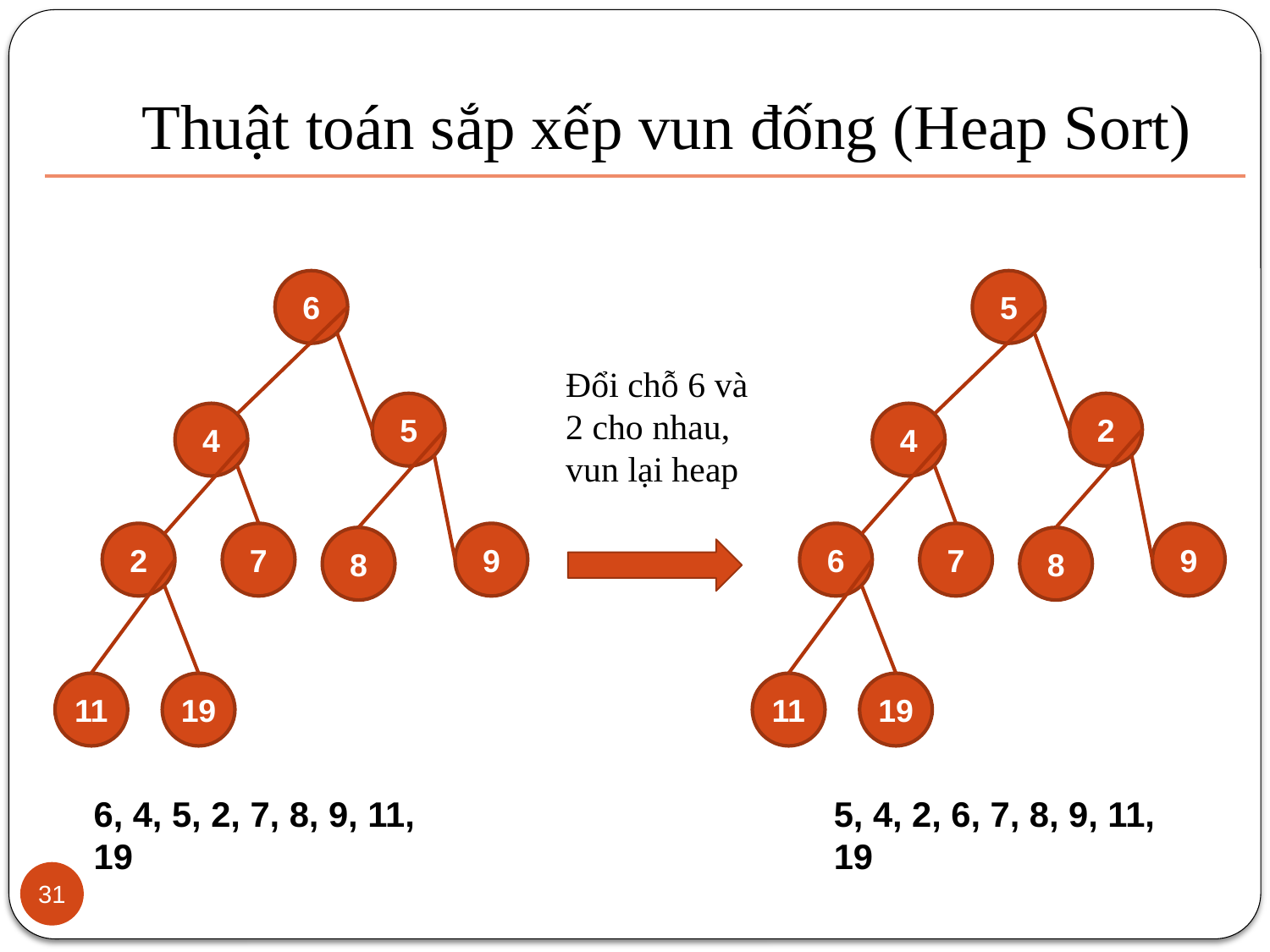

# Thuật toán sắp xếp vun đống (Heap Sort)
6
5
Đổi chỗ 6 và 2 cho nhau, vun lại heap
5
2
4
4
9
9
7
7
2
6
8
8

19
19
11
11
6, 4, 5, 2, 7, 8, 9, 11, 19
5, 4, 2, 6, 7, 8, 9, 11, 19
31